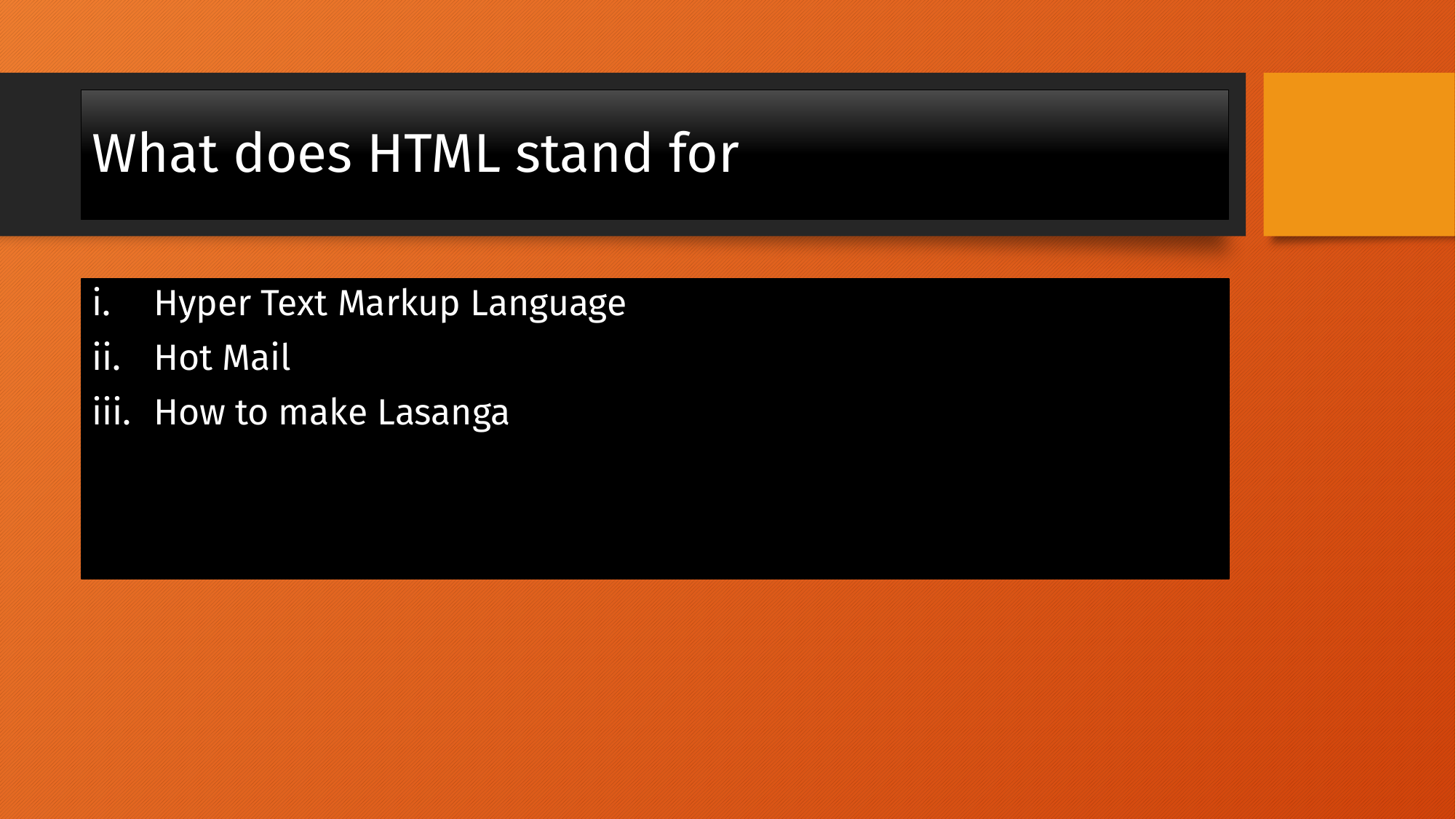

# What does HTML stand for
Hyper Text Markup Language
Hot Mail
How to make Lasanga